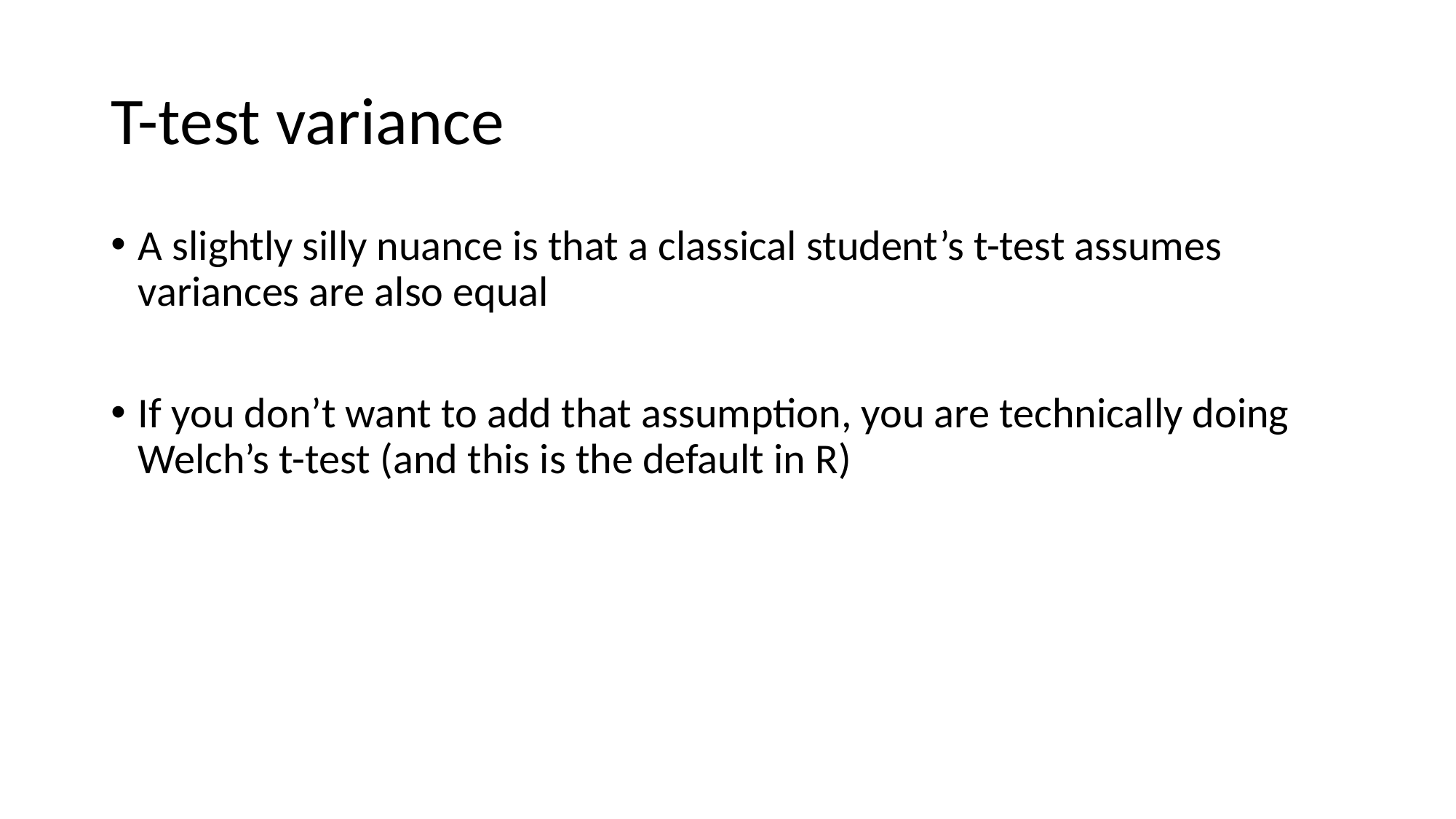

# T-test variance
A slightly silly nuance is that a classical student’s t-test assumes variances are also equal

If you don’t want to add that assumption, you are technically doing Welch’s t-test (and this is the default in R)